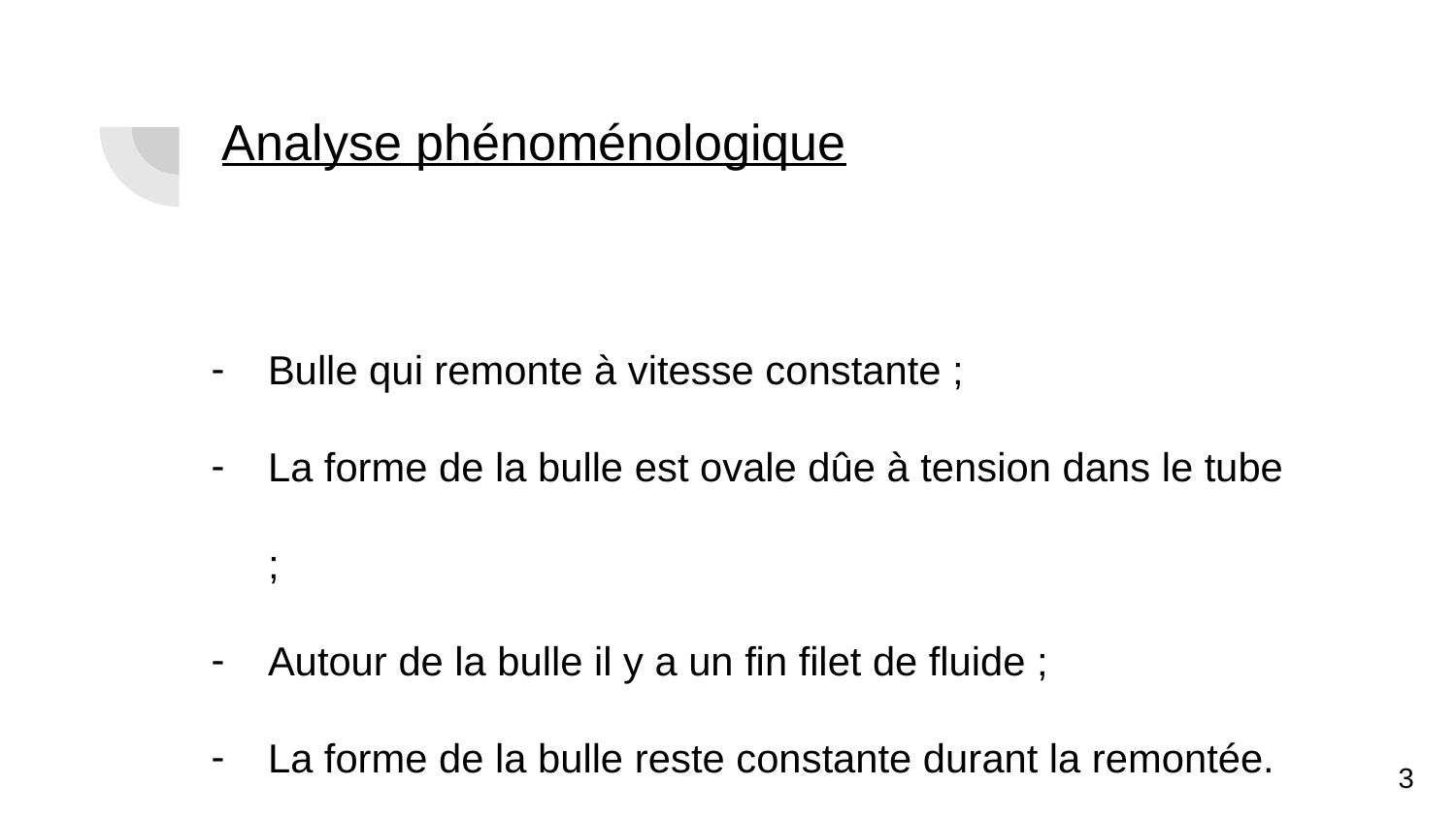

# Analyse phénoménologique

Bulle qui remonte à vitesse constante ;
La forme de la bulle est ovale dûe à tension dans le tube ;
Autour de la bulle il y a un fin filet de fluide ;
La forme de la bulle reste constante durant la remontée.

3